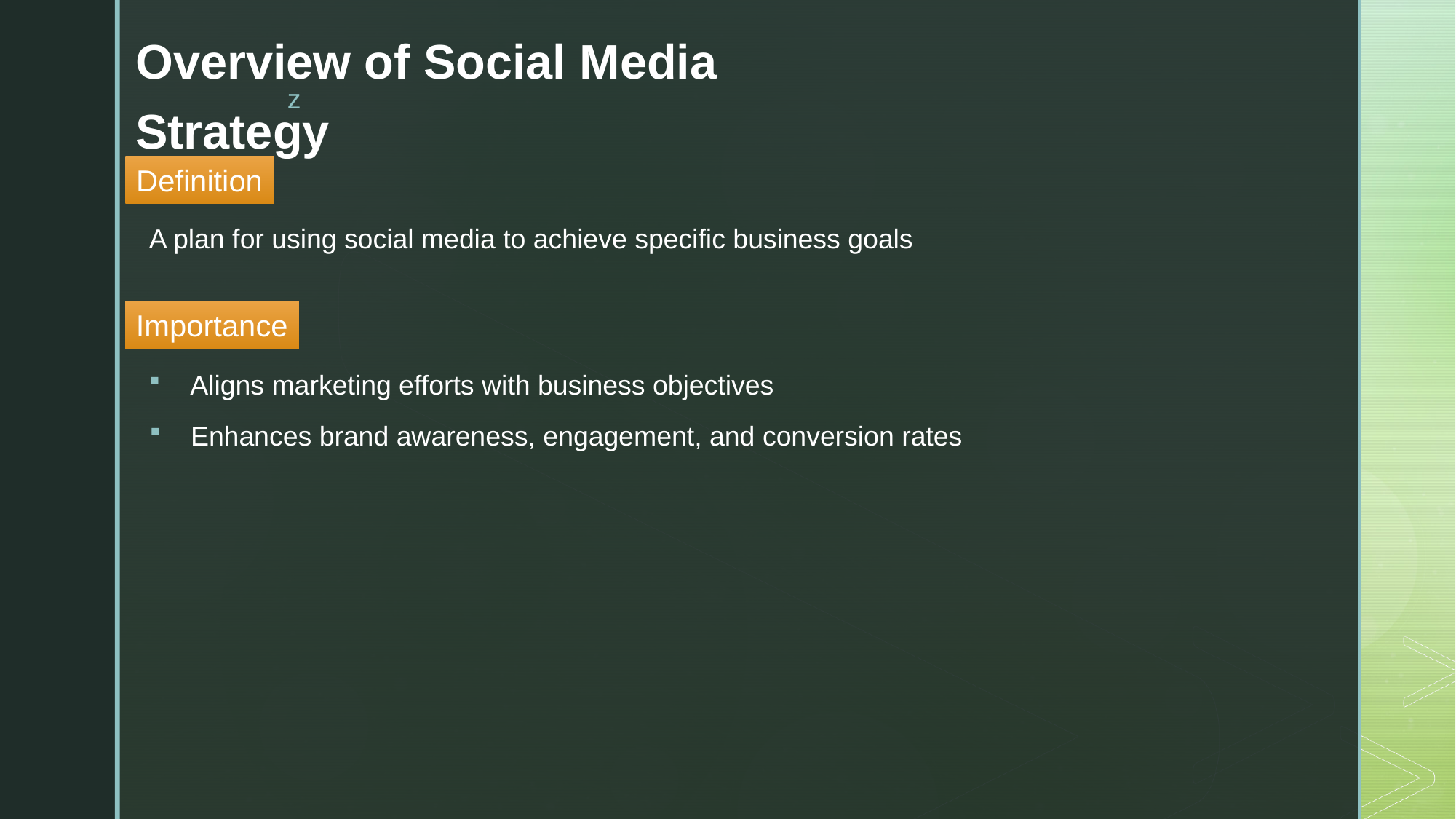

Overview of Social Media Strategy
Definition
A plan for using social media to achieve specific business goals
Importance
Aligns marketing efforts with business objectives
Enhances brand awareness, engagement, and conversion rates